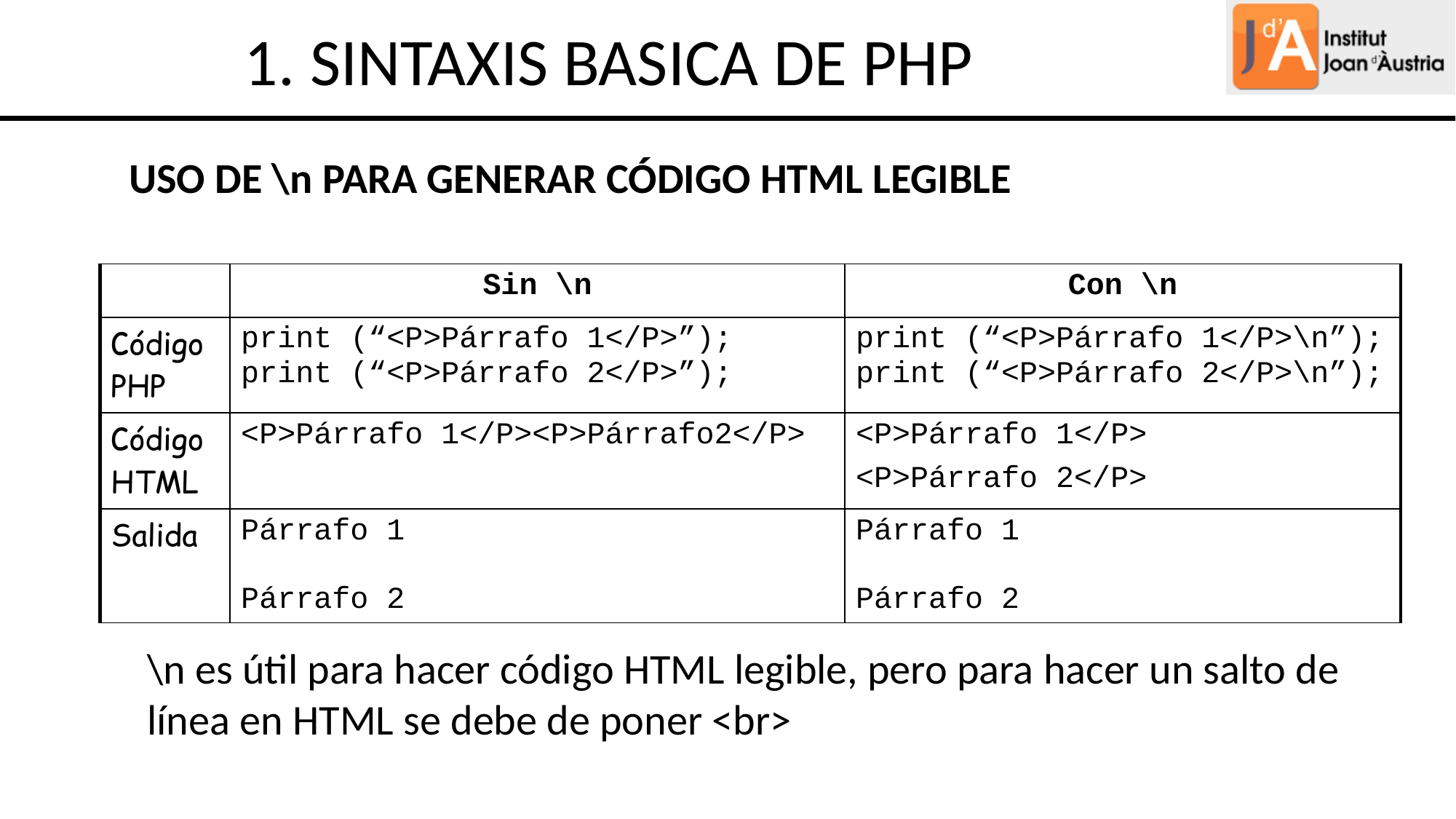

1. SINTAXIS BASICA DE PHP
USO DE \n PARA GENERAR CÓDIGO HTML LEGIBLE
|  | Sin \n | Con \n |
| --- | --- | --- |
| Código PHP | print (“<P>Párrafo 1</P>”); print (“<P>Párrafo 2</P>”); | print (“<P>Párrafo 1</P>\n”); print (“<P>Párrafo 2</P>\n”); |
| Código HTML | <P>Párrafo 1</P><P>Párrafo2</P> | <P>Párrafo 1</P> <P>Párrafo 2</P> |
| Salida | Párrafo 1 Párrafo 2 | Párrafo 1 Párrafo 2 |
\n es útil para hacer código HTML legible, pero para hacer un salto de línea en HTML se debe de poner <br>